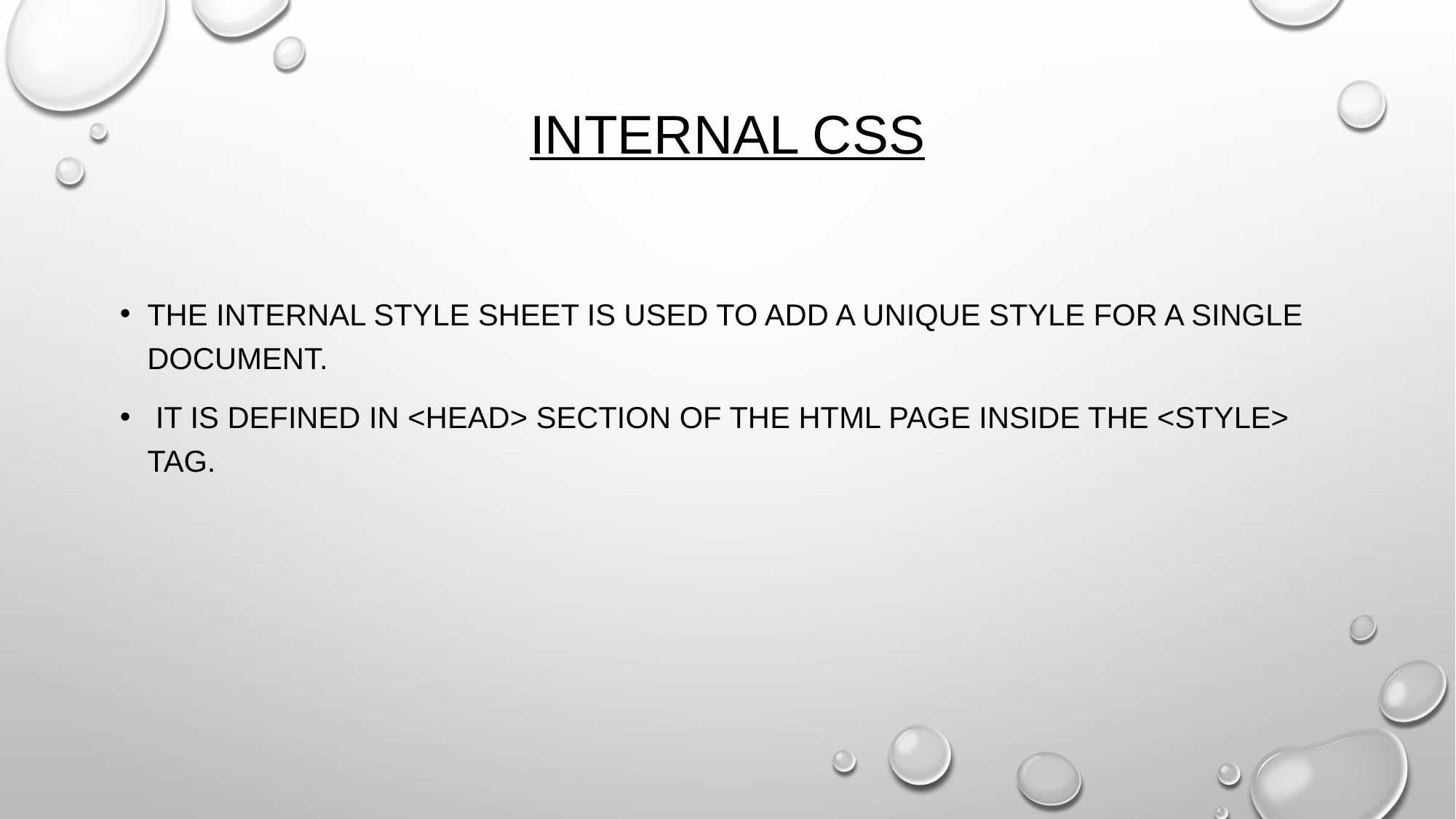

# Internal CSS
The internal style sheet is used to add a unique style for a single document.
 It is defined in <head> section of the HTML page inside the <style> tag.